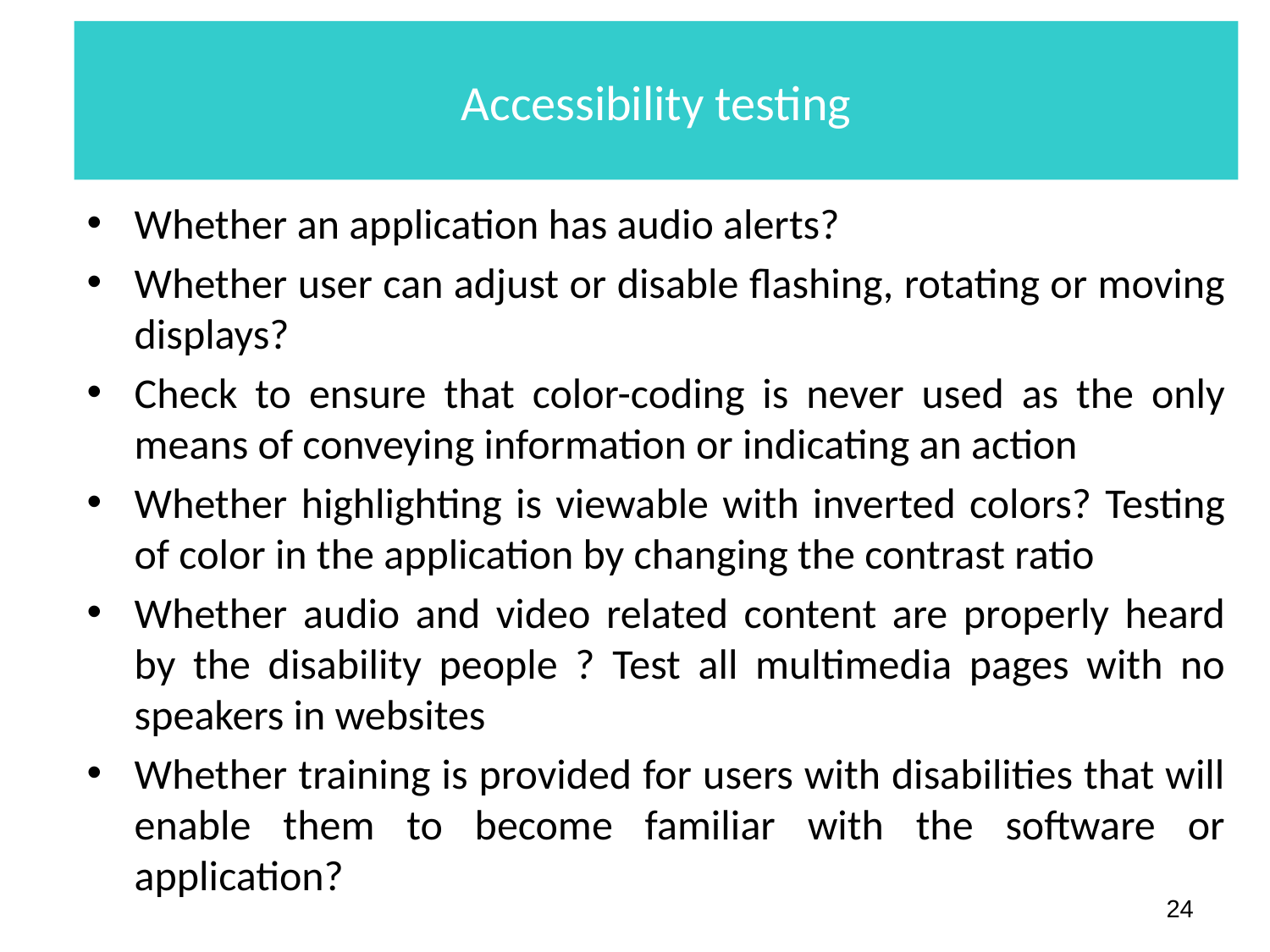

# Accessibility testing
Whether an application has audio alerts?
Whether user can adjust or disable flashing, rotating or moving displays?
Check to ensure that color-coding is never used as the only means of conveying information or indicating an action
Whether highlighting is viewable with inverted colors? Testing of color in the application by changing the contrast ratio
Whether audio and video related content are properly heard by the disability people ? Test all multimedia pages with no speakers in websites
Whether training is provided for users with disabilities that will enable them to become familiar with the software or application?

24